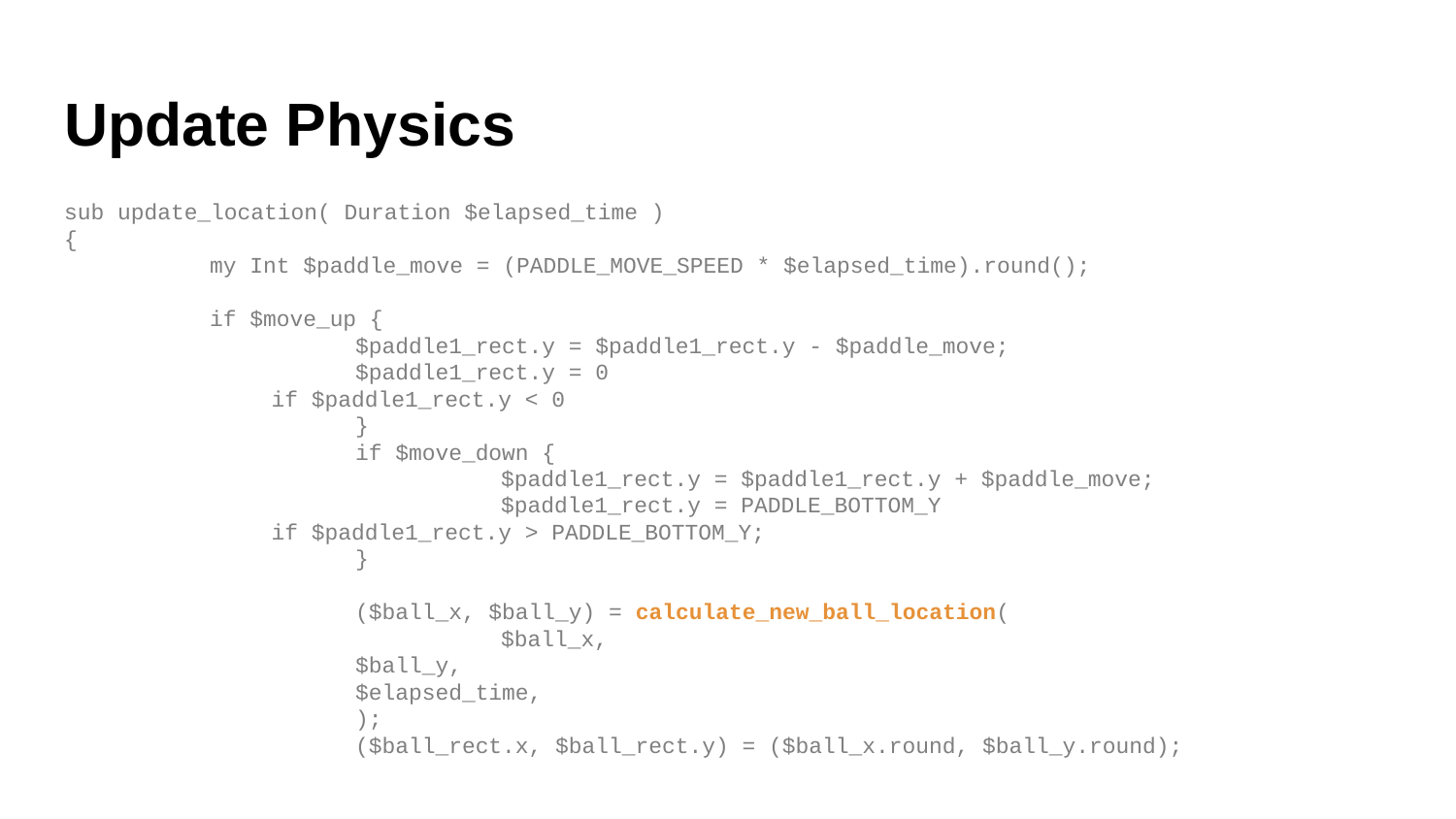

# Update Physics
sub update_location( Duration $elapsed_time )
{
	my Int $paddle_move = (PADDLE_MOVE_SPEED * $elapsed_time).round();

	if $move_up {
    		$paddle1_rect.y = $paddle1_rect.y - $paddle_move;
    		$paddle1_rect.y = 0
if $paddle1_rect.y < 0
	}
	if $move_down {
    		$paddle1_rect.y = $paddle1_rect.y + $paddle_move;
    		$paddle1_rect.y = PADDLE_BOTTOM_Y
if $paddle1_rect.y > PADDLE_BOTTOM_Y;
	}

	($ball_x, $ball_y) = calculate_new_ball_location(
    		$ball_x,
    	$ball_y,
    	$elapsed_time,
	);
	($ball_rect.x, $ball_rect.y) = ($ball_x.round, $ball_y.round);